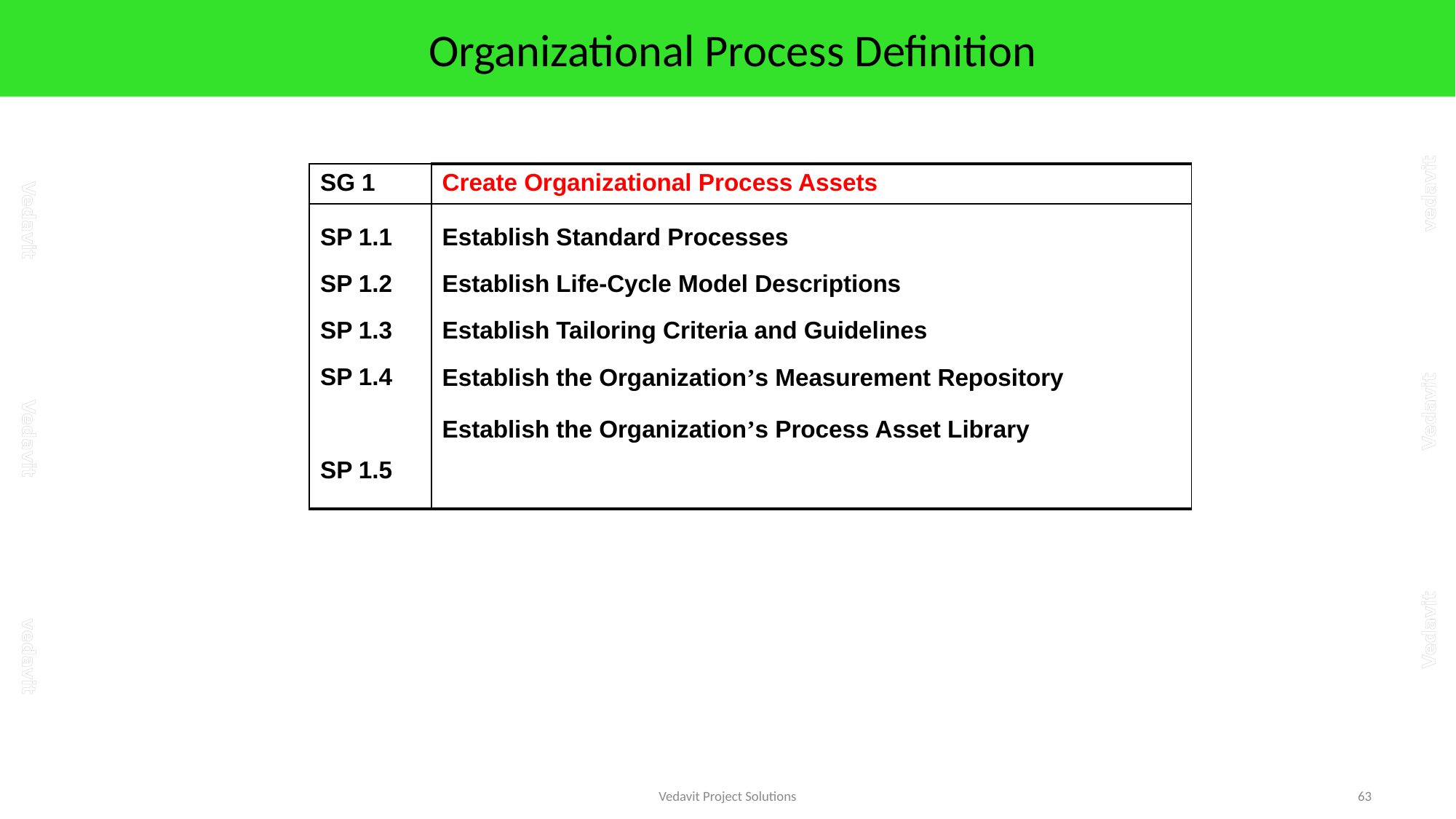

# Organizational Process Definition

| SG 1 | Create Organizational Process Assets |
| --- | --- |
| SP 1.1 SP 1.2 SP 1.3 SP 1.4 SP 1.5 | Establish Standard Processes Establish Life-Cycle Model Descriptions Establish Tailoring Criteria and Guidelines Establish the Organization’s Measurement Repository Establish the Organization’s Process Asset Library |

Vedavit Project Solutions
63